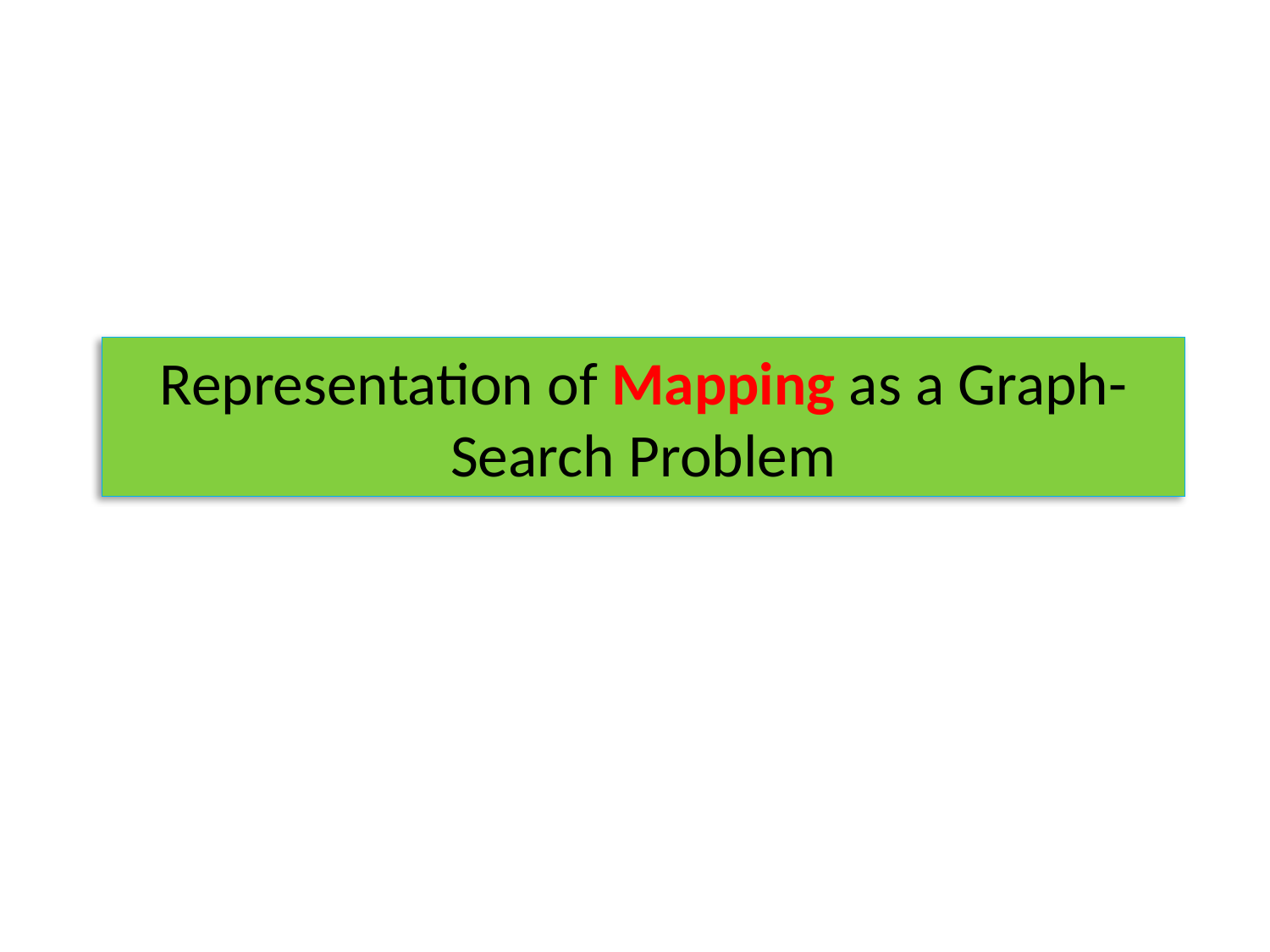

# Representation of Mapping as a Graph-Search Problem